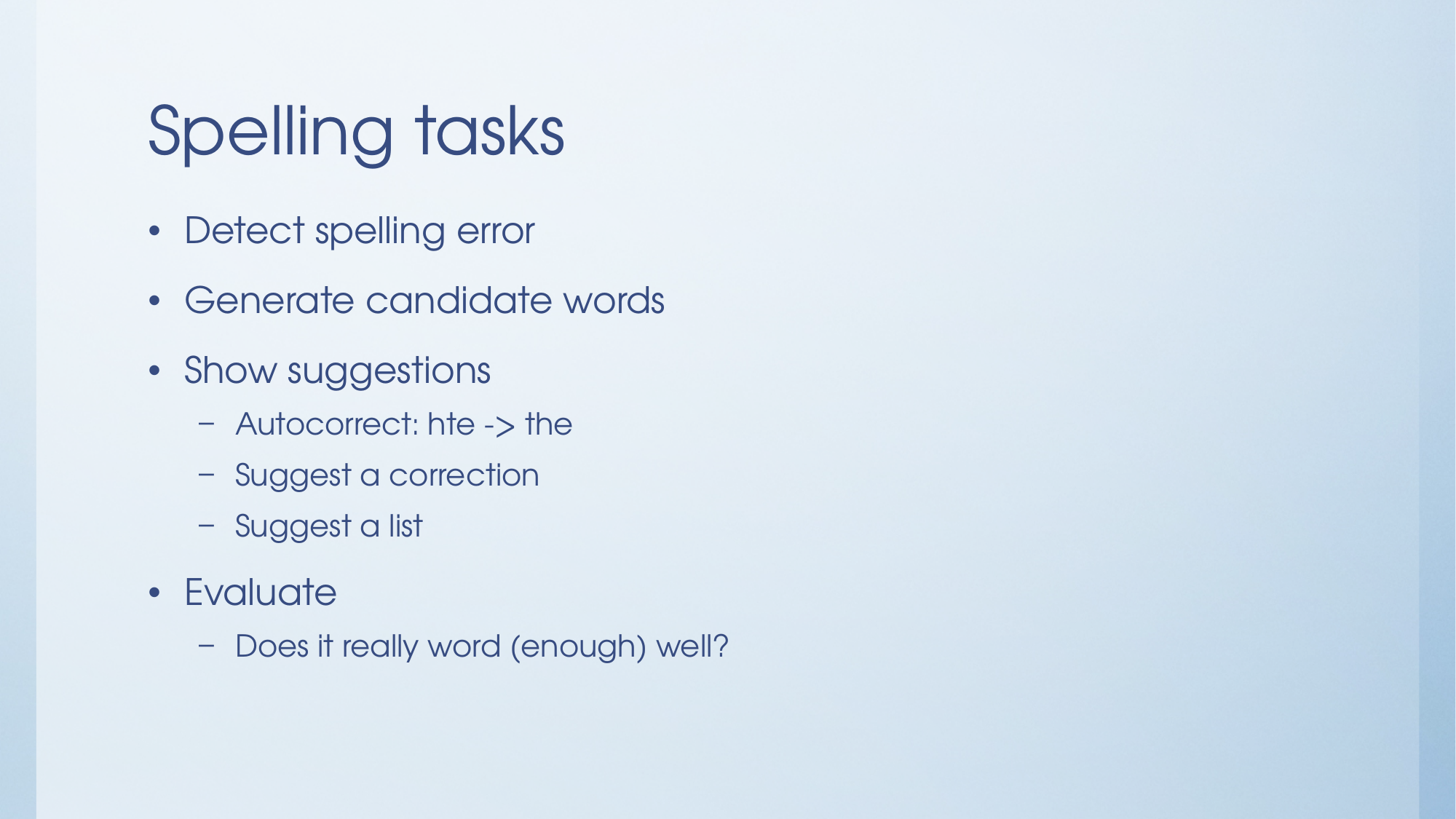

# Spelling tasks
Detect spelling error
Generate candidate words
Show suggestions
Autocorrect: hte -> the
Suggest a correction
Suggest a list
Evaluate
Does it really word (enough) well?